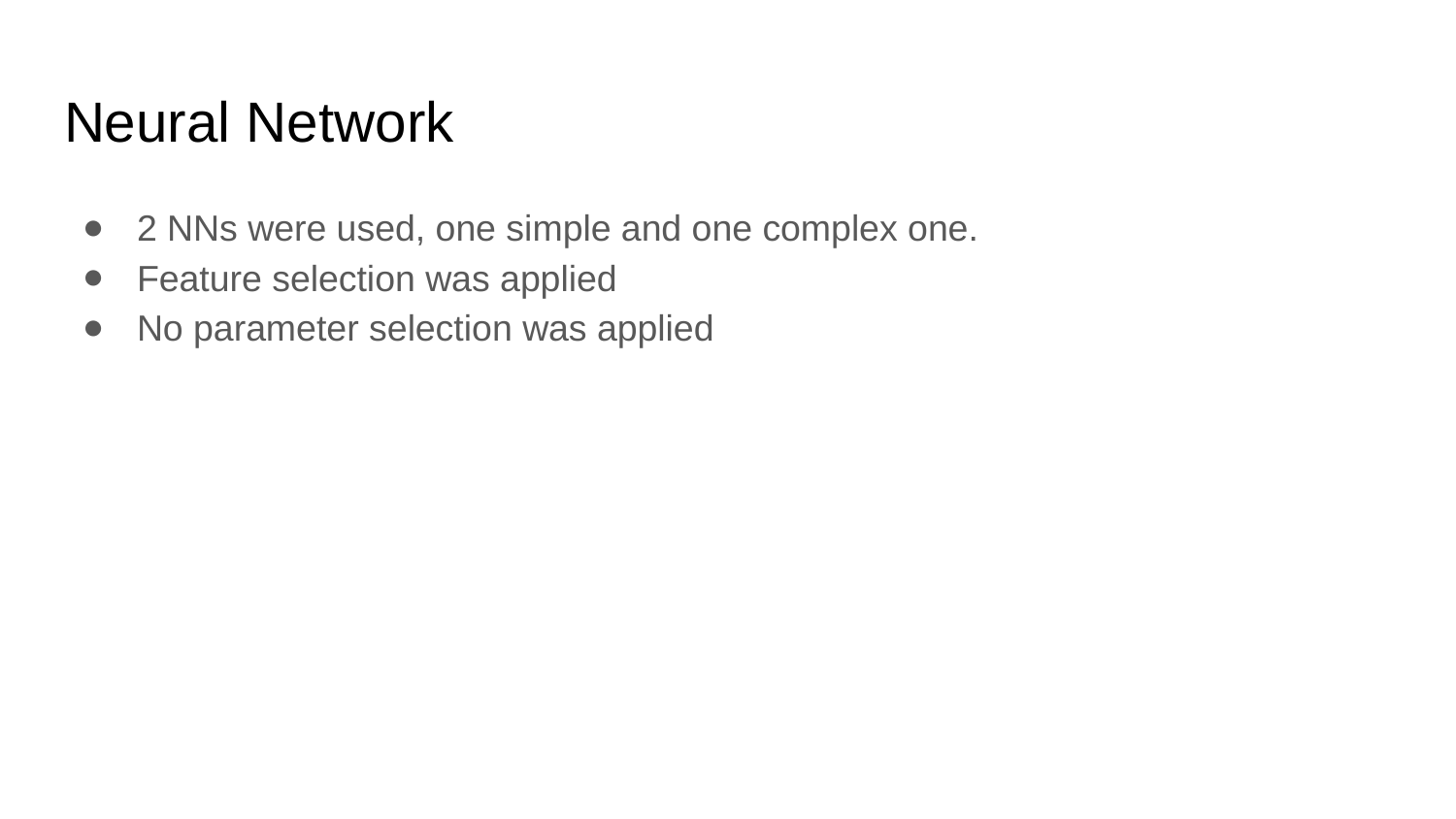

# Neural Network
2 NNs were used, one simple and one complex one.
Feature selection was applied
No parameter selection was applied